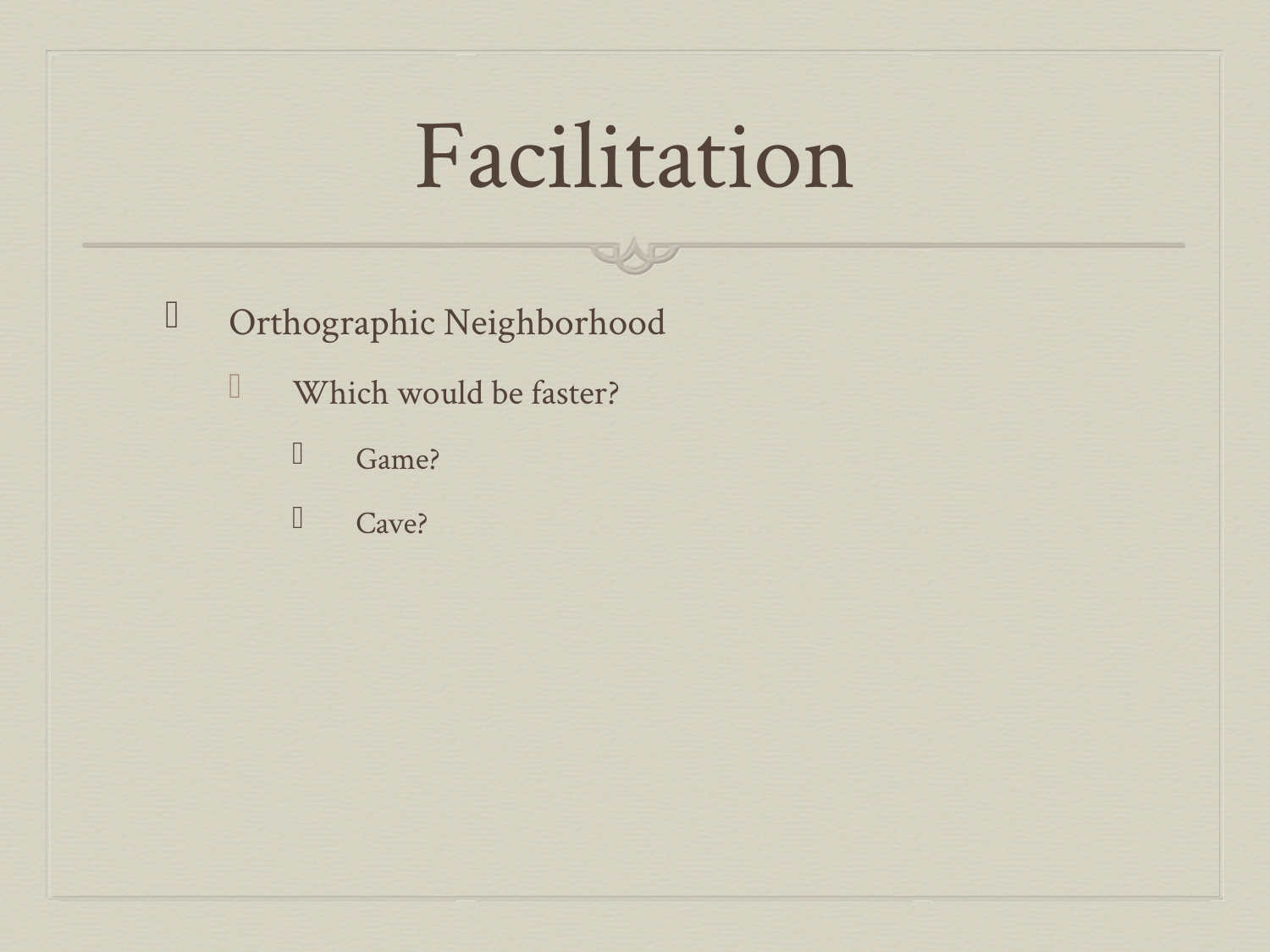

# Facilitation
Orthographic Neighborhood
Which would be faster?
Game?
Cave?